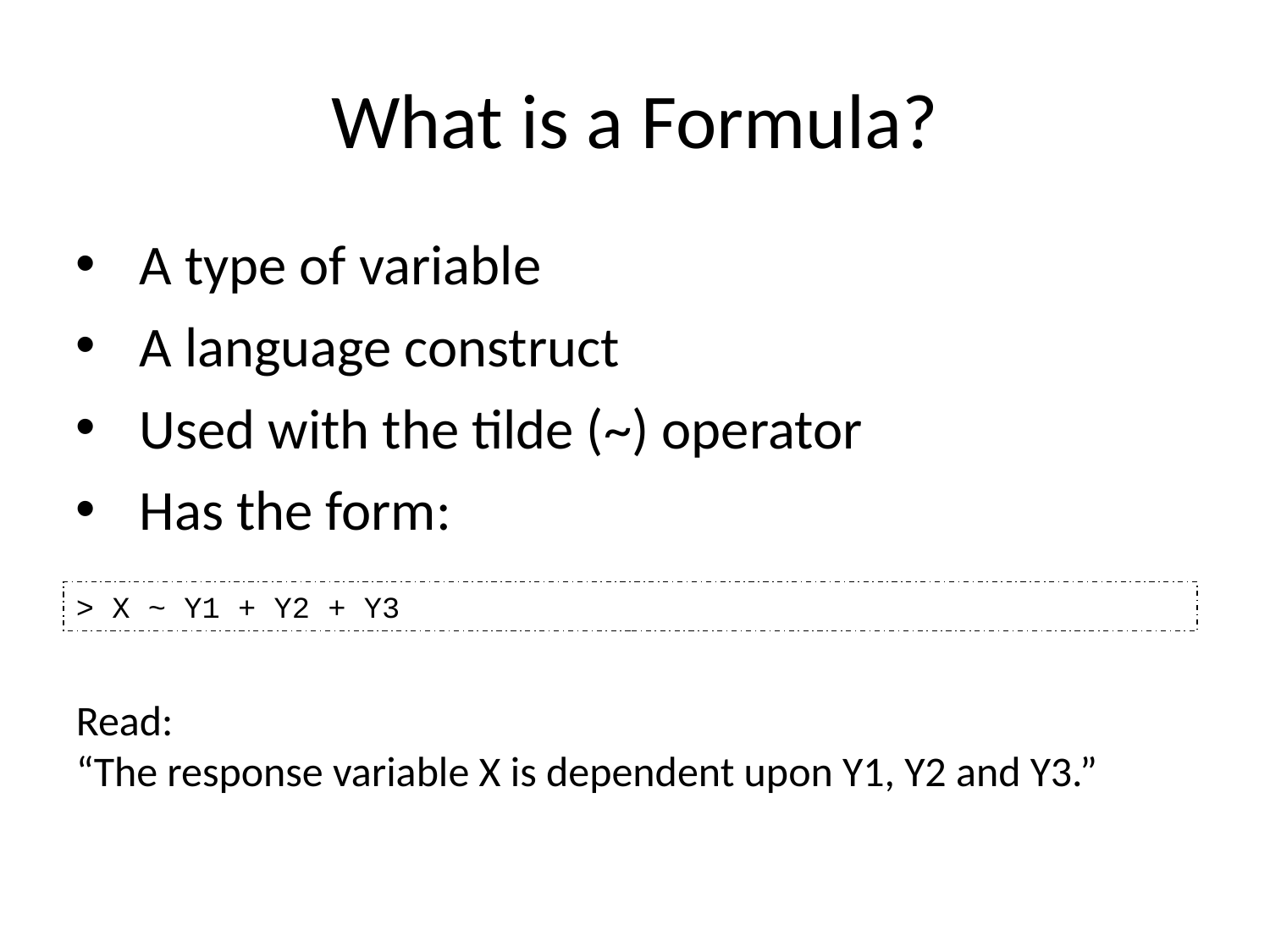

# What is a Formula?
A type of variable
A language construct
Used with the tilde (~) operator
Has the form:
> X ~ Y1 + Y2 + Y3
Read:
“The response variable X is dependent upon Y1, Y2 and Y3.”